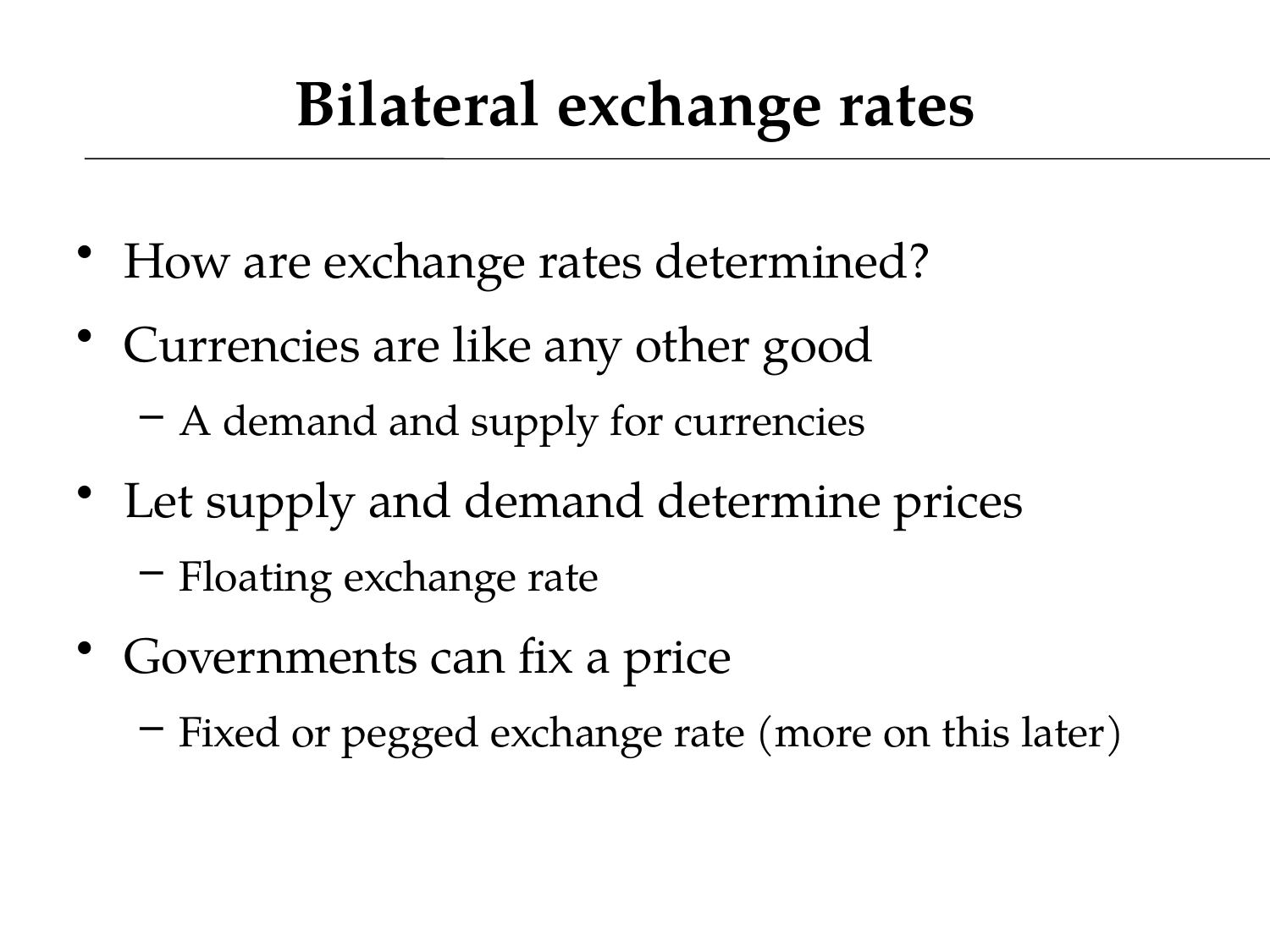

# Bilateral exchange rates
How are exchange rates determined?
Currencies are like any other good
A demand and supply for currencies
Let supply and demand determine prices
Floating exchange rate
Governments can fix a price
Fixed or pegged exchange rate (more on this later)